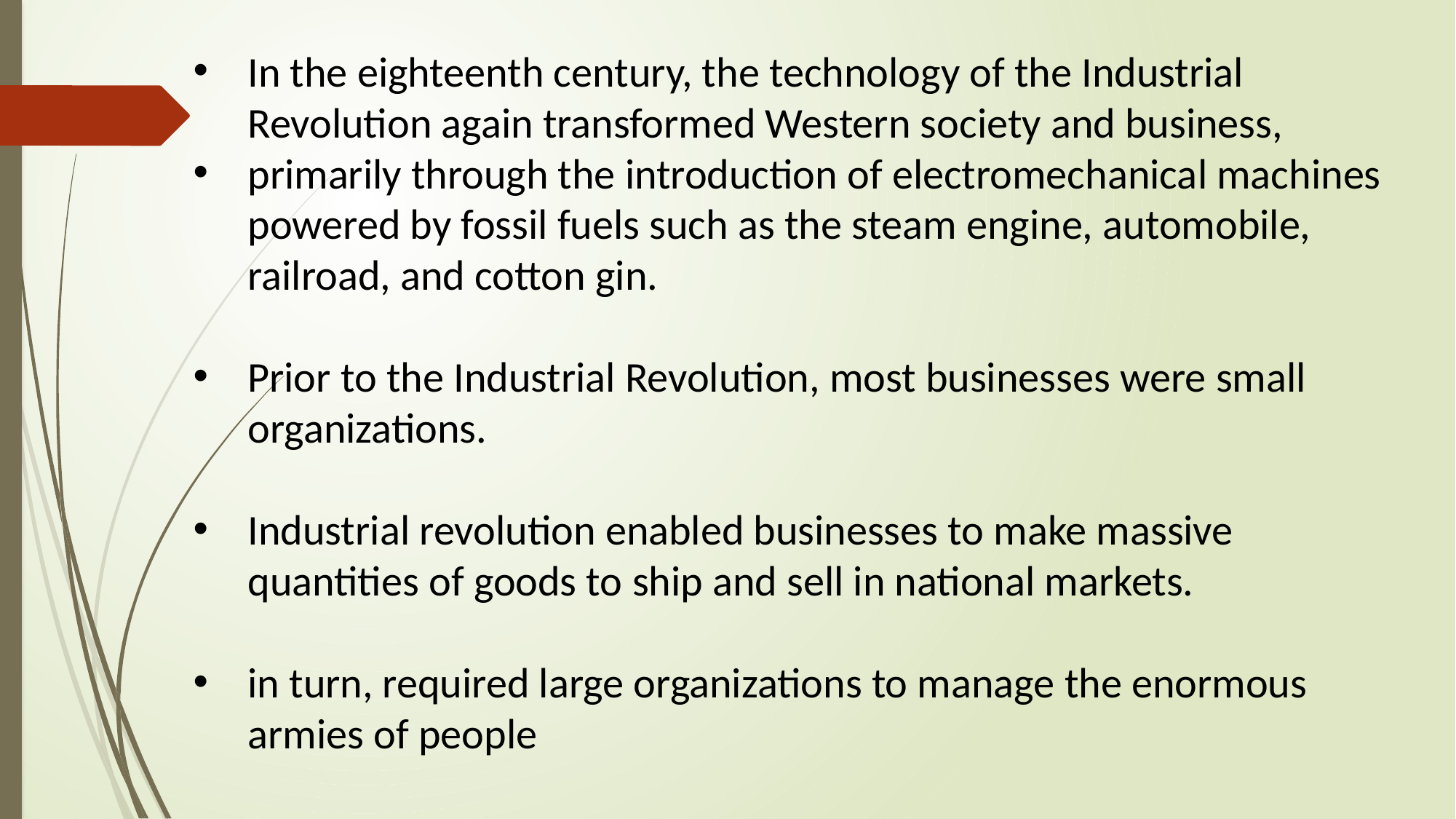

In the eighteenth century, the technology of the Industrial Revolution again transformed Western society and business,
primarily through the introduction of electromechanical machines powered by fossil fuels such as the steam engine, automobile, railroad, and cotton gin.

Prior to the Industrial Revolution, most businesses were small organizations.

Industrial revolution enabled businesses to make massive quantities of goods to ship and sell in national markets.

in turn, required large organizations to manage the enormous armies of people